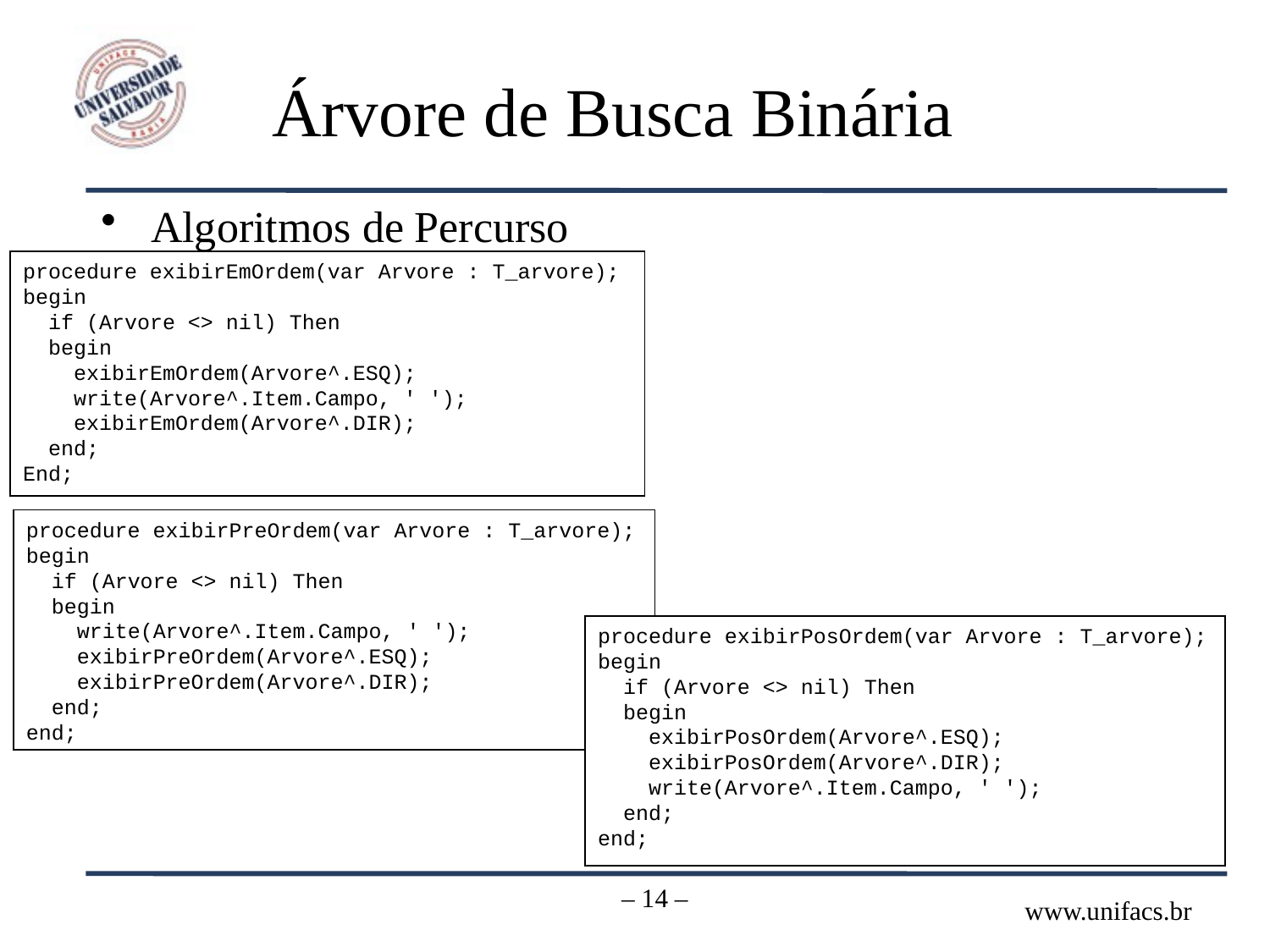

# Árvore de Busca Binária
Algoritmos de Percurso
procedure exibirEmOrdem(var Arvore : T_arvore);
begin
  if (Arvore <> nil) Then
  begin
    exibirEmOrdem(Arvore^.ESQ);
    write(Arvore^.Item.Campo, ' ');
    exibirEmOrdem(Arvore^.DIR);
  end;
End;
procedure exibirPreOrdem(var Arvore : T_arvore);
begin
  if (Arvore <> nil) Then
  begin
    write(Arvore^.Item.Campo, ' ');
    exibirPreOrdem(Arvore^.ESQ);
    exibirPreOrdem(Arvore^.DIR);
  end;
end;
procedure exibirPosOrdem(var Arvore : T_arvore);
begin
  if (Arvore <> nil) Then
  begin
    exibirPosOrdem(Arvore^.ESQ);
    exibirPosOrdem(Arvore^.DIR);
    write(Arvore^.Item.Campo, ' ');
  end;
end;
– 14 –